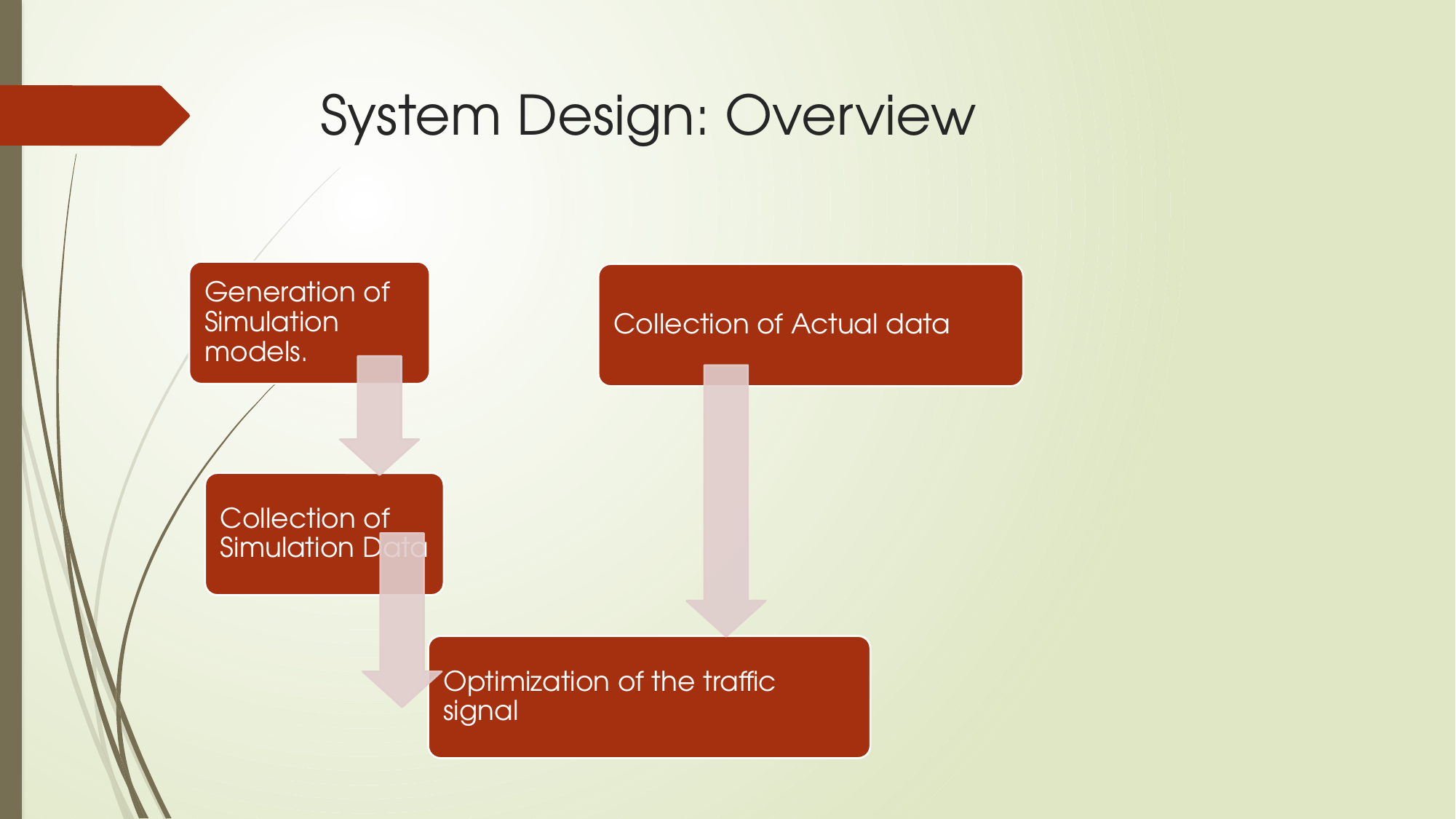

# System Design: Overview
Generation of Simulation models.
Collection of Simulation Data
Collection of Actual data
Optimization of the traffic signal